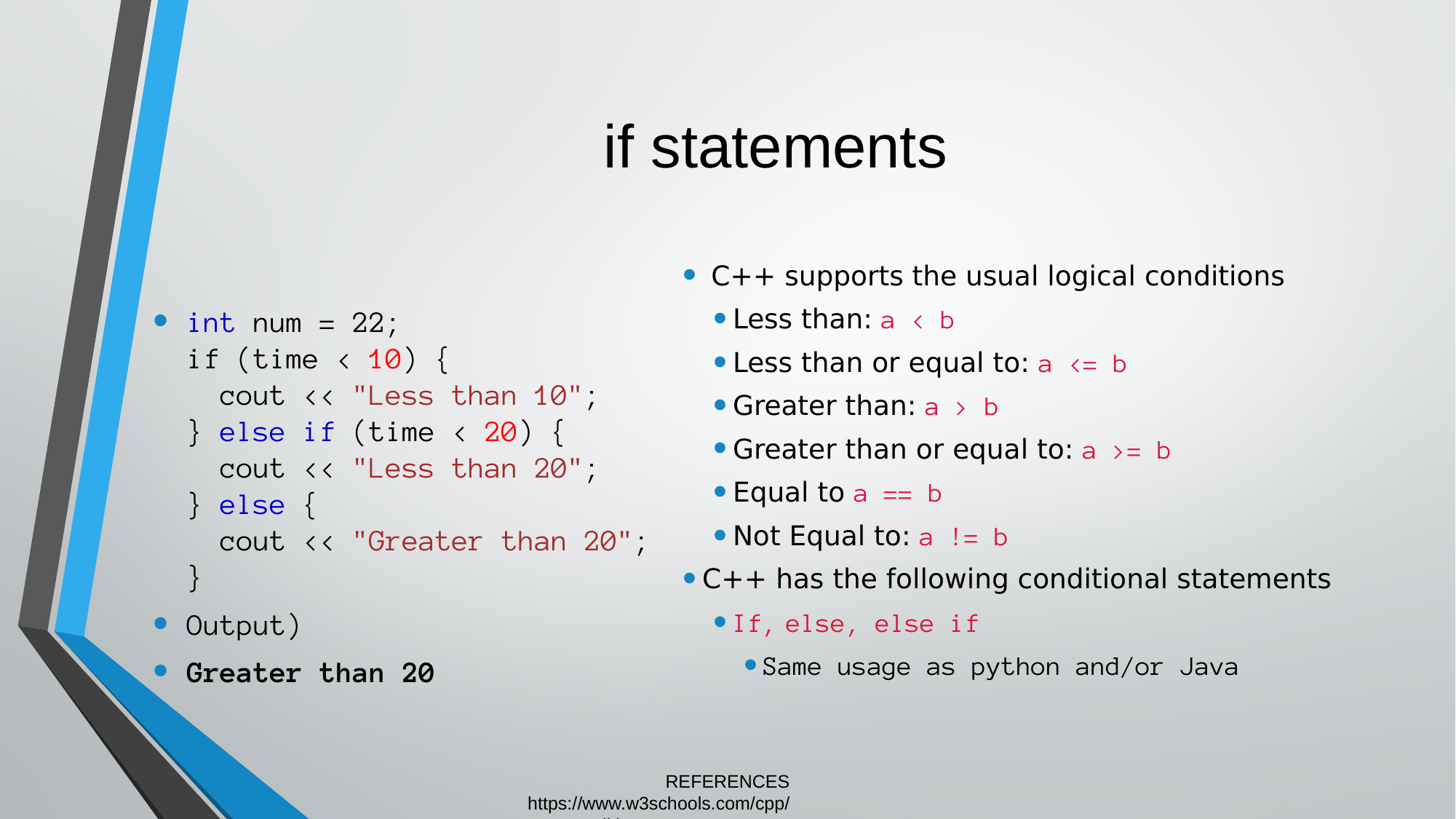

# if statements
 C++ supports the usual logical conditions
Less than: a < b
Less than or equal to: a <= b
Greater than: a > b
Greater than or equal to: a >= b
Equal to a == b
Not Equal to: a != b
C++ has the following conditional statements
If, else, else if
Same usage as python and/or Java

int num = 22;
if (time < 10) {
  cout << "Less than 10";
} else if (time < 20) {
  cout << "Less than 20";
} else {
  cout << "Greater than 20";
}
Output)
Greater than 20
REFERENCES
https://www.w3schools.com/cpp/cpp_conditions.asp